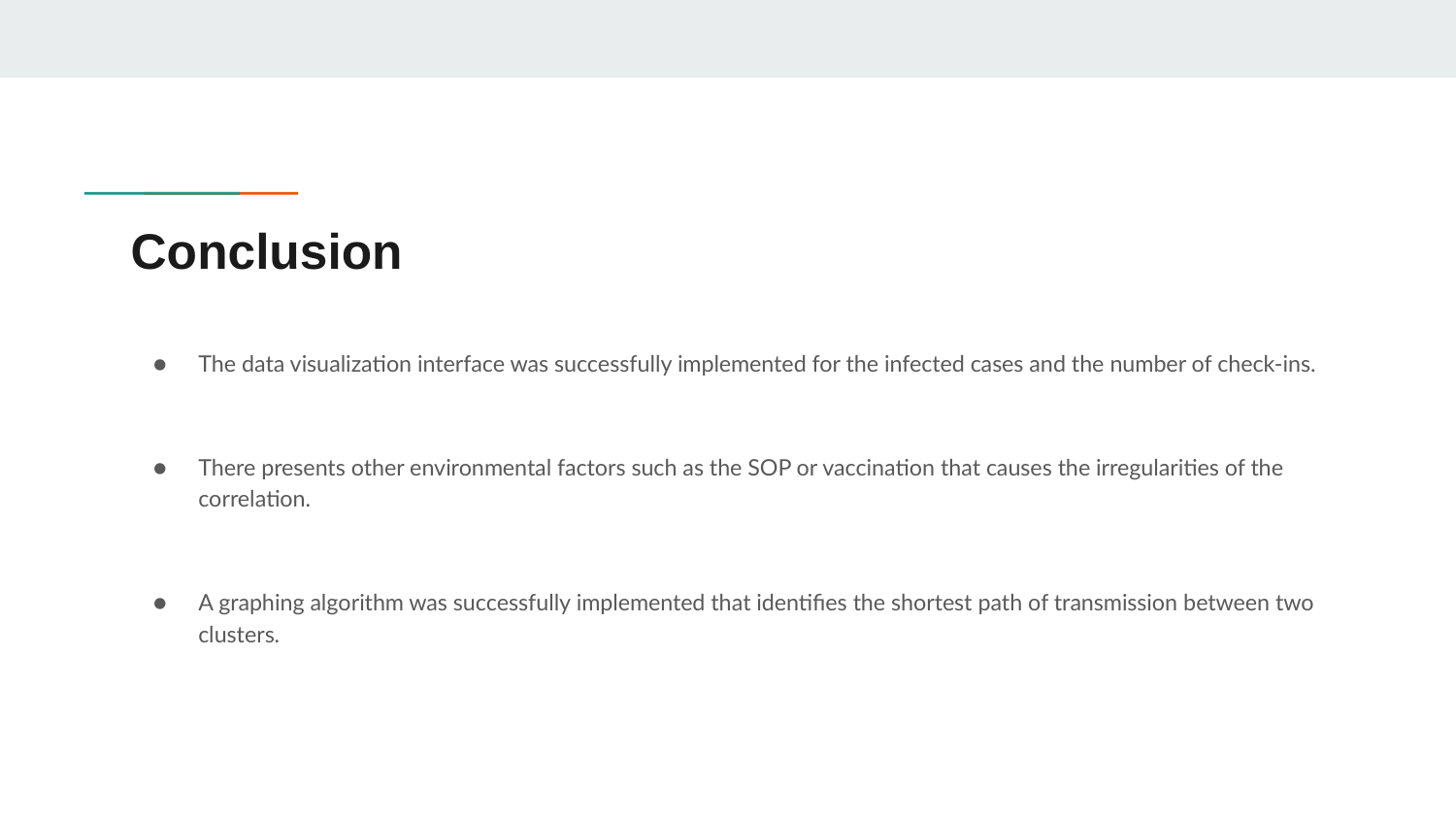

# Conclusion
The data visualization interface was successfully implemented for the infected cases and the number of check-ins.

There presents other environmental factors such as the SOP or vaccination that causes the irregularities of the correlation.

A graphing algorithm was successfully implemented that identifies the shortest path of transmission between two clusters.